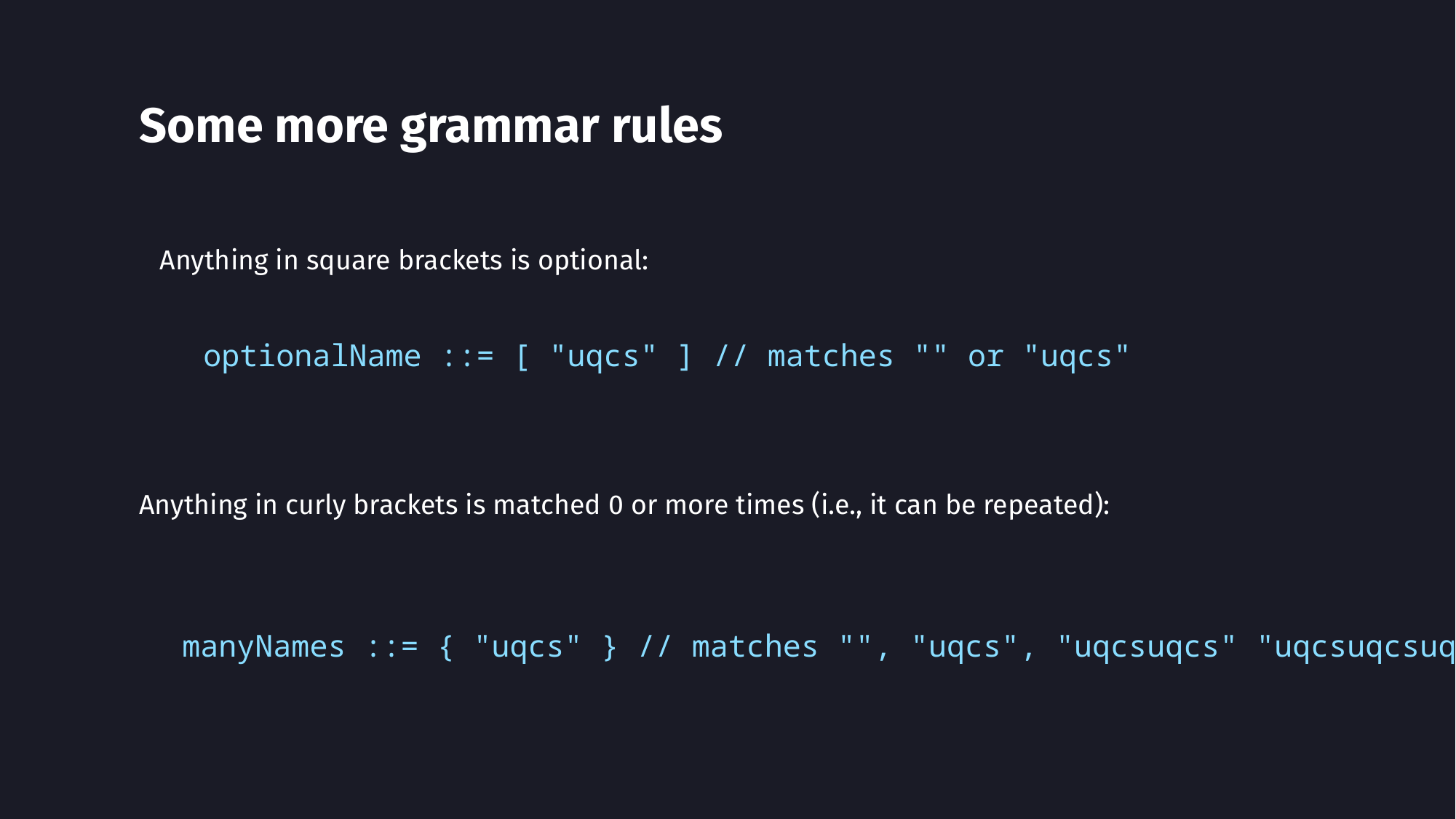

# Some more grammar rules
Anything in square brackets is optional:
optionalName ::= [ "uqcs" ] // matches "" or "uqcs"
Anything in curly brackets is matched 0 or more times (i.e., it can be repeated):
manyNames ::= { "uqcs" } // matches "", "uqcs", "uqcsuqcs" "uqcsuqcsuqcs", “uq